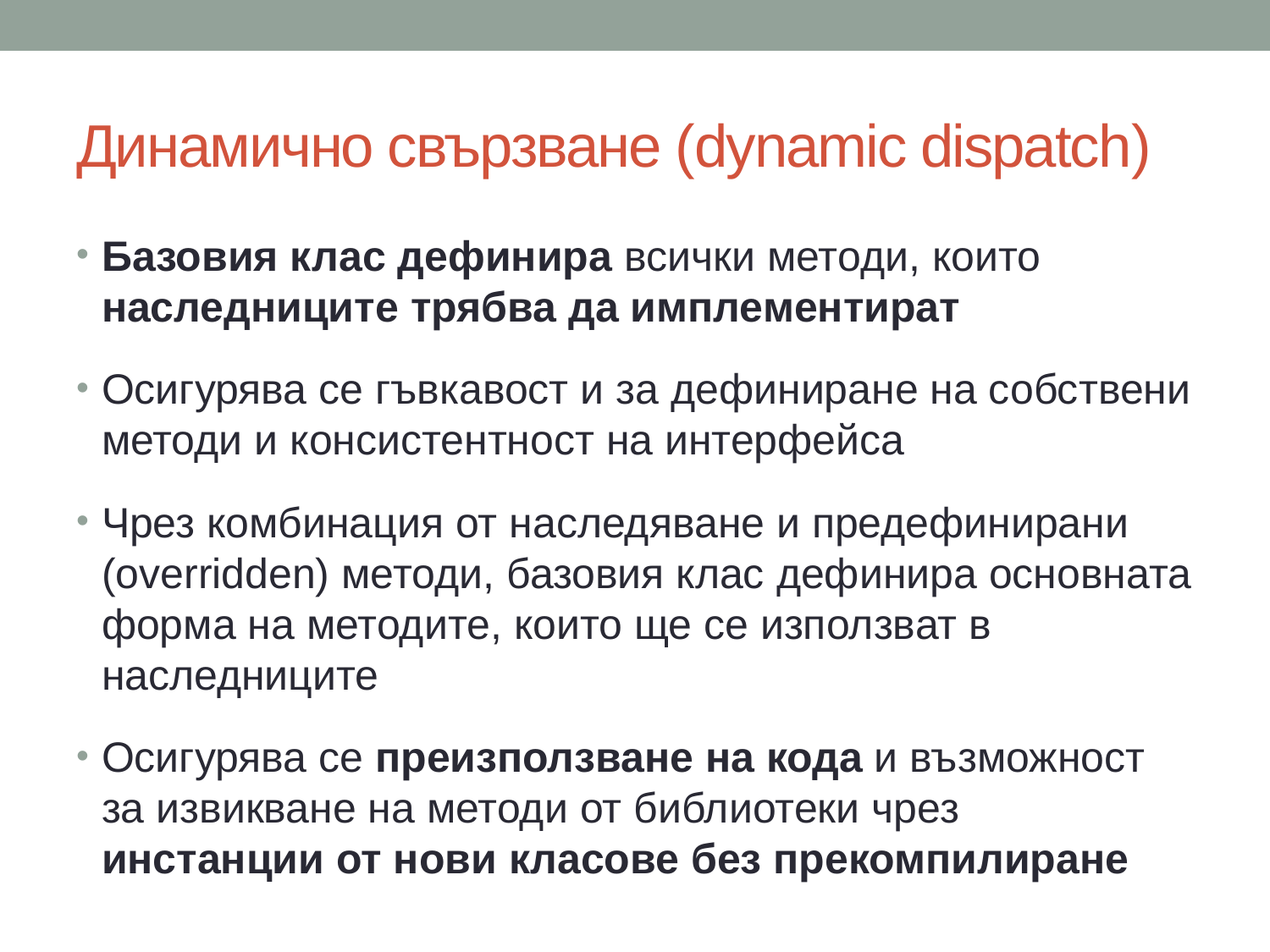

# Динамично свързване (dynamic dispatch)
Базовия клас дефинира всички методи, които наследниците трябва да имплементират
Осигурява се гъвкавост и за дефиниране на собствени методи и консистентност на интерфейса
Чрез комбинация от наследяване и предефинирани (overridden) методи, базовия клас дефинира основната форма на методите, които ще се използват в наследниците
Осигурява се преизползване на кода и възможност за извикване на методи от библиотеки чрез инстанции от нови класове без прекомпилиране